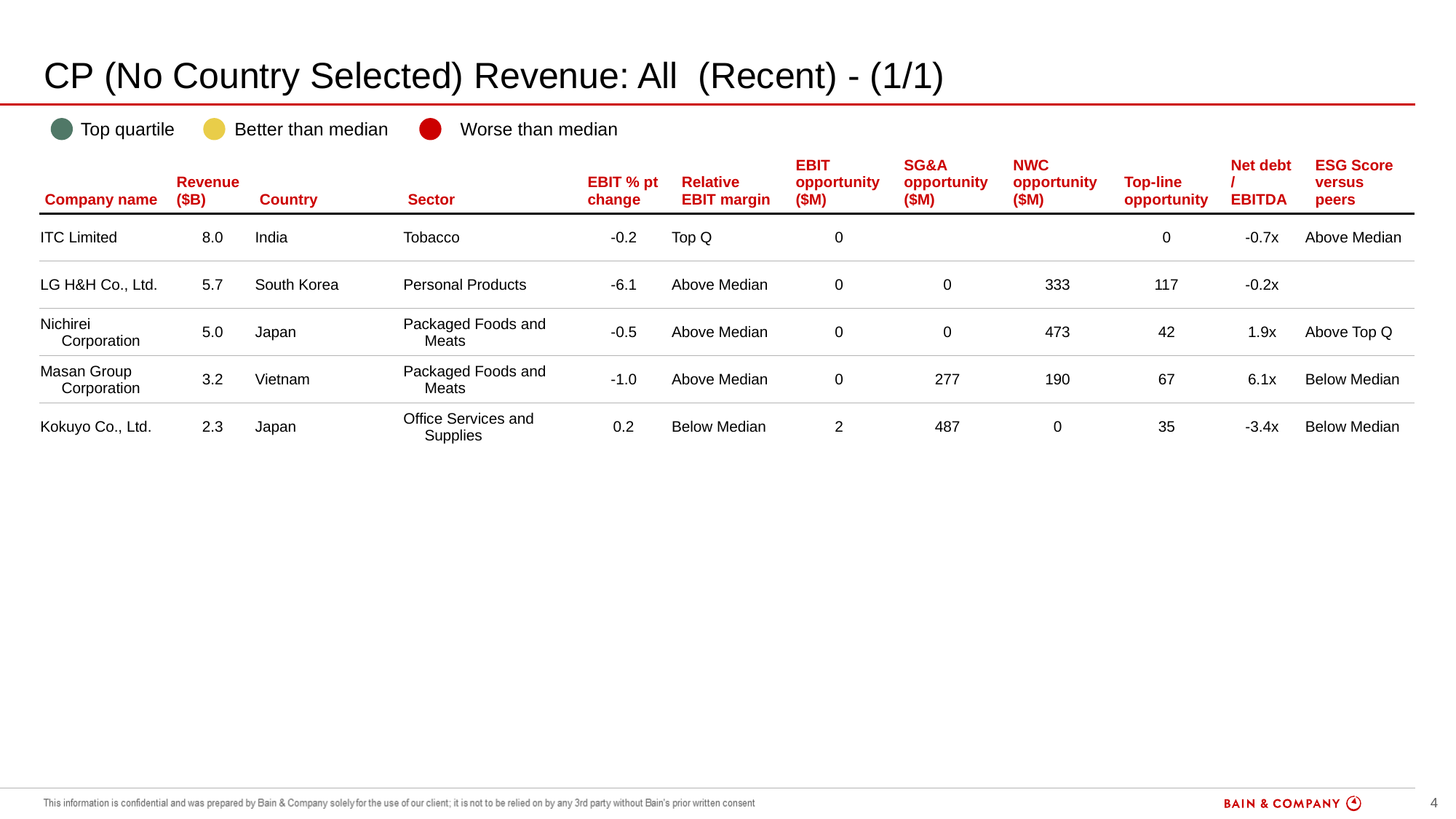

# CP (No Country Selected) Revenue: All  (Recent) - (1/1)
|  | Top quartile |  | Better than median |  | Worse than median |
| --- | --- | --- | --- | --- | --- |
| Company name | Revenue ($B) | Country | Sector | EBIT % pt change | Relative EBIT margin | EBIT opportunity ($M) | SG&A opportunity ($M) | NWC opportunity ($M) | Top-line opportunity | Net debt / EBITDA | ESG Score versus peers |
| --- | --- | --- | --- | --- | --- | --- | --- | --- | --- | --- | --- |
| ITC Limited | 8.0 | India | Tobacco | -0.2 | Top Q | 0 |  |  | 0 | -0.7x | Above Median |
| LG H&H Co., Ltd. | 5.7 | South Korea | Personal Products | -6.1 | Above Median | 0 | 0 | 333 | 117 | -0.2x |  |
| Nichirei Corporation | 5.0 | Japan | Packaged Foods and Meats | -0.5 | Above Median | 0 | 0 | 473 | 42 | 1.9x | Above Top Q |
| Masan Group Corporation | 3.2 | Vietnam | Packaged Foods and Meats | -1.0 | Above Median | 0 | 277 | 190 | 67 | 6.1x | Below Median |
| Kokuyo Co., Ltd. | 2.3 | Japan | Office Services and Supplies | 0.2 | Below Median | 2 | 487 | 0 | 35 | -3.4x | Below Median |